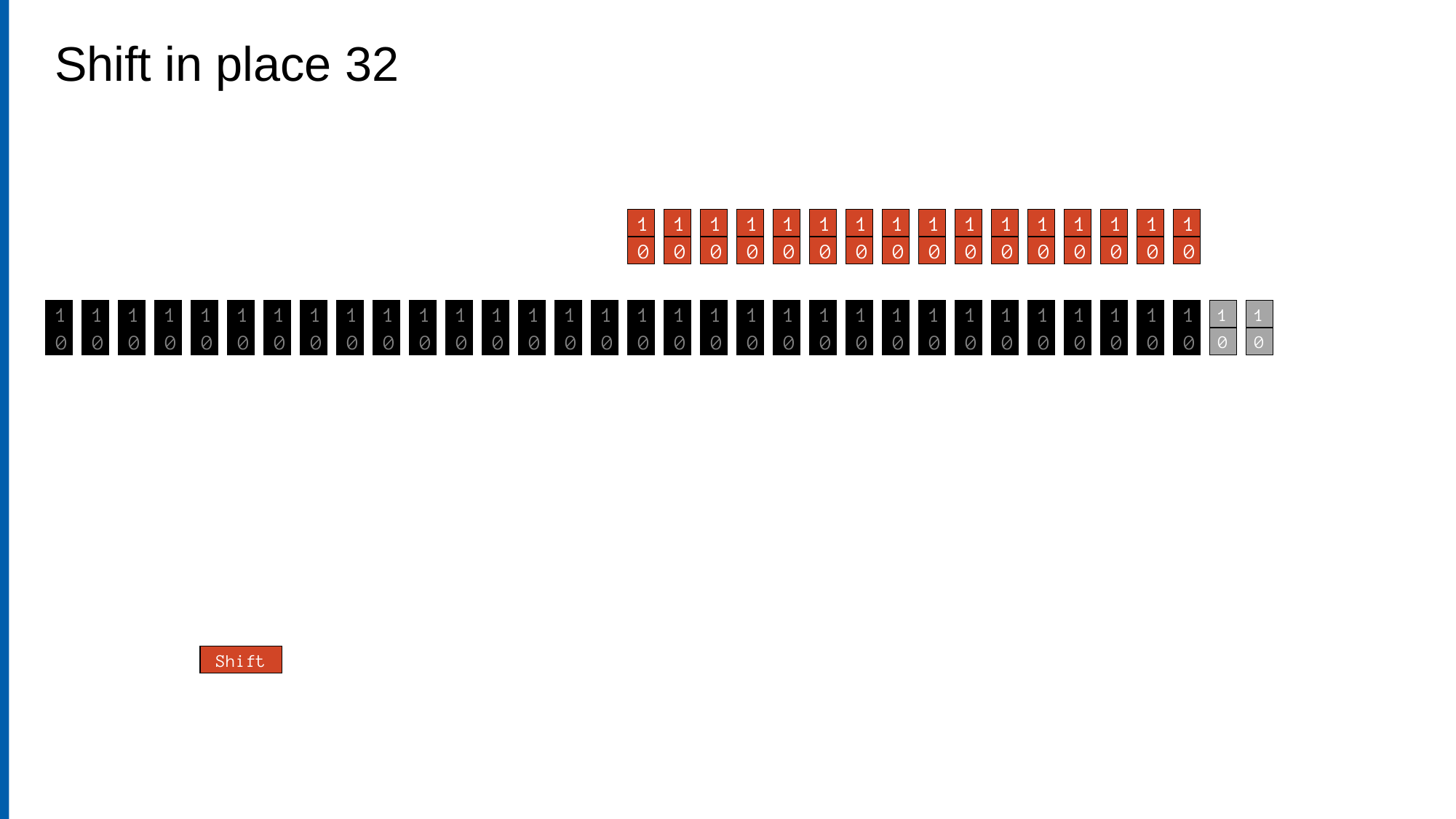

1
1
1
1
1
1
1
1
1
1
1
1
1
1
1
1
Shift in place 32
1
1
1
1
1
1
1
1
1
1
1
1
1
1
1
1
0
0
0
0
0
0
0
0
0
0
0
0
0
0
0
0
1
1
1
1
1
0
1
1
1
0
1
1
1
0
1
1
1
0
1
1
1
0
1
1
1
0
1
1
1
0
1
1
1
0
1
1
1
0
1
1
1
0
1
1
1
0
1
1
1
0
1
1
1
0
1
1
1
0
1
1
1
0
1
1
1
0
1
1
1
0
1
1
1
0
1
1
1
0
1
1
1
0
1
1
1
0
1
1
1
0
1
1
1
0
1
1
1
0
1
1
1
0
1
1
1
0
1
1
1
0
1
1
1
0
1
1
1
0
1
1
1
0
1
1
0
1
0
0
0
0
0
0
0
0
0
0
0
0
0
0
0
0
0
0
0
0
0
0
0
0
0
0
0
0
0
0
0
0
0
0
0
0
0
0
0
0
0
0
0
0
0
0
0
0
0
0
0
0
0
0
0
0
0
0
0
0
0
0
0
0
0
1
Shift